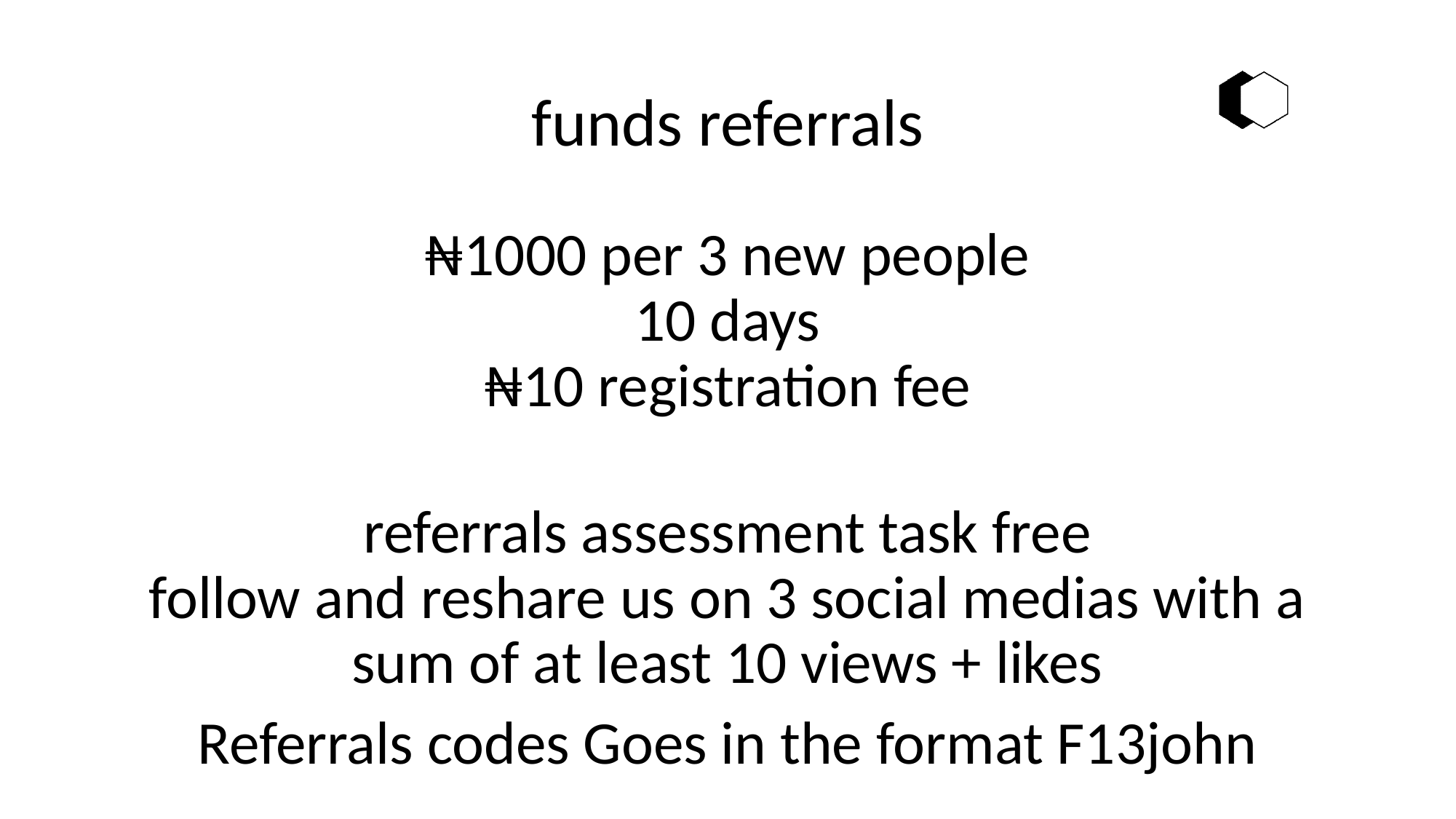

# funds referrals
₦1000 per 3 new people
10 days
₦10 registration fee
referrals assessment task free
follow and reshare us on 3 social medias with a sum of at least 10 views + likes
Referrals codes Goes in the format F13john